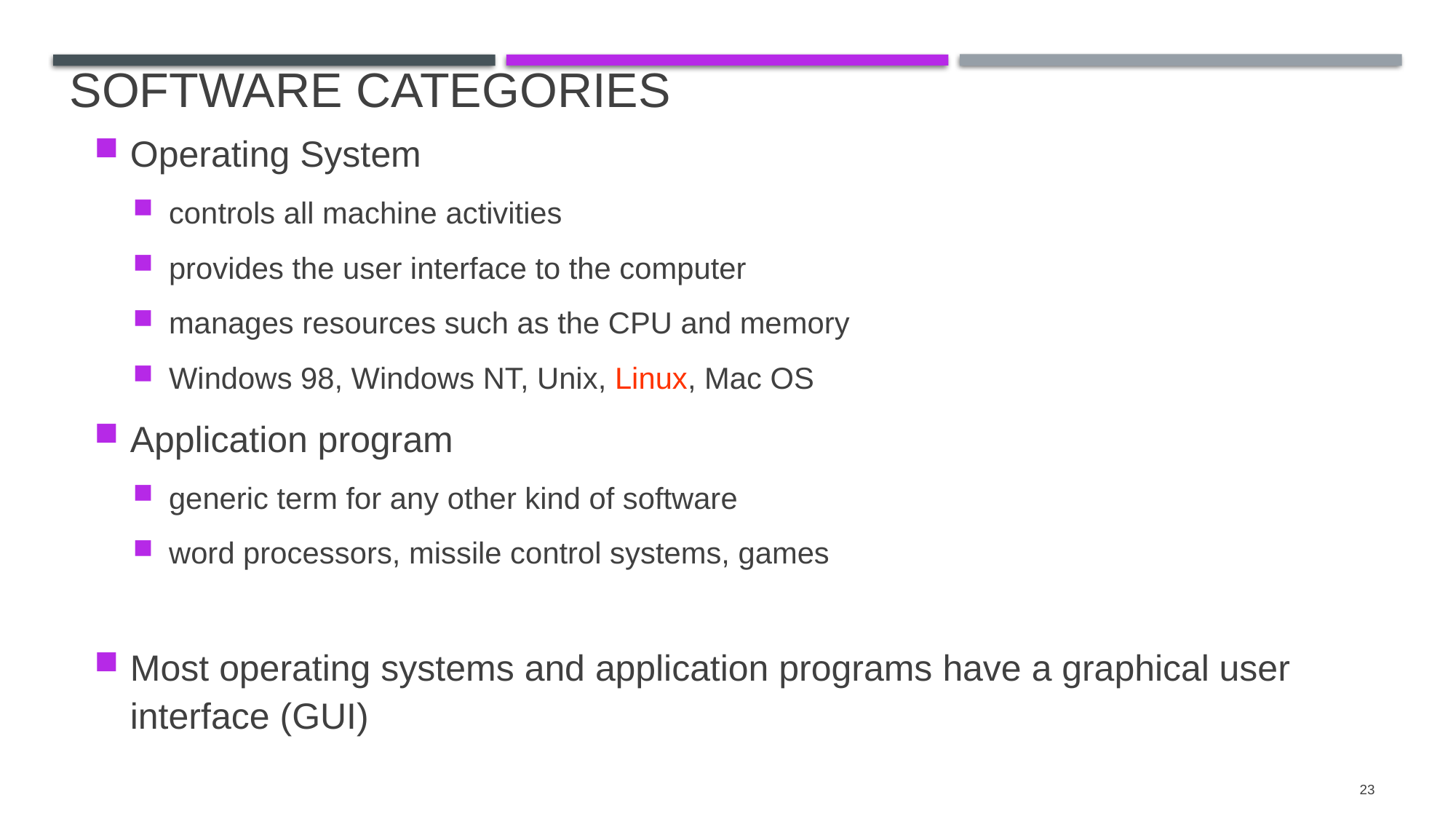

# Software Categories
Operating System
controls all machine activities
provides the user interface to the computer
manages resources such as the CPU and memory
Windows 98, Windows NT, Unix, Linux, Mac OS
Application program
generic term for any other kind of software
word processors, missile control systems, games

Most operating systems and application programs have a graphical user interface (GUI)
23